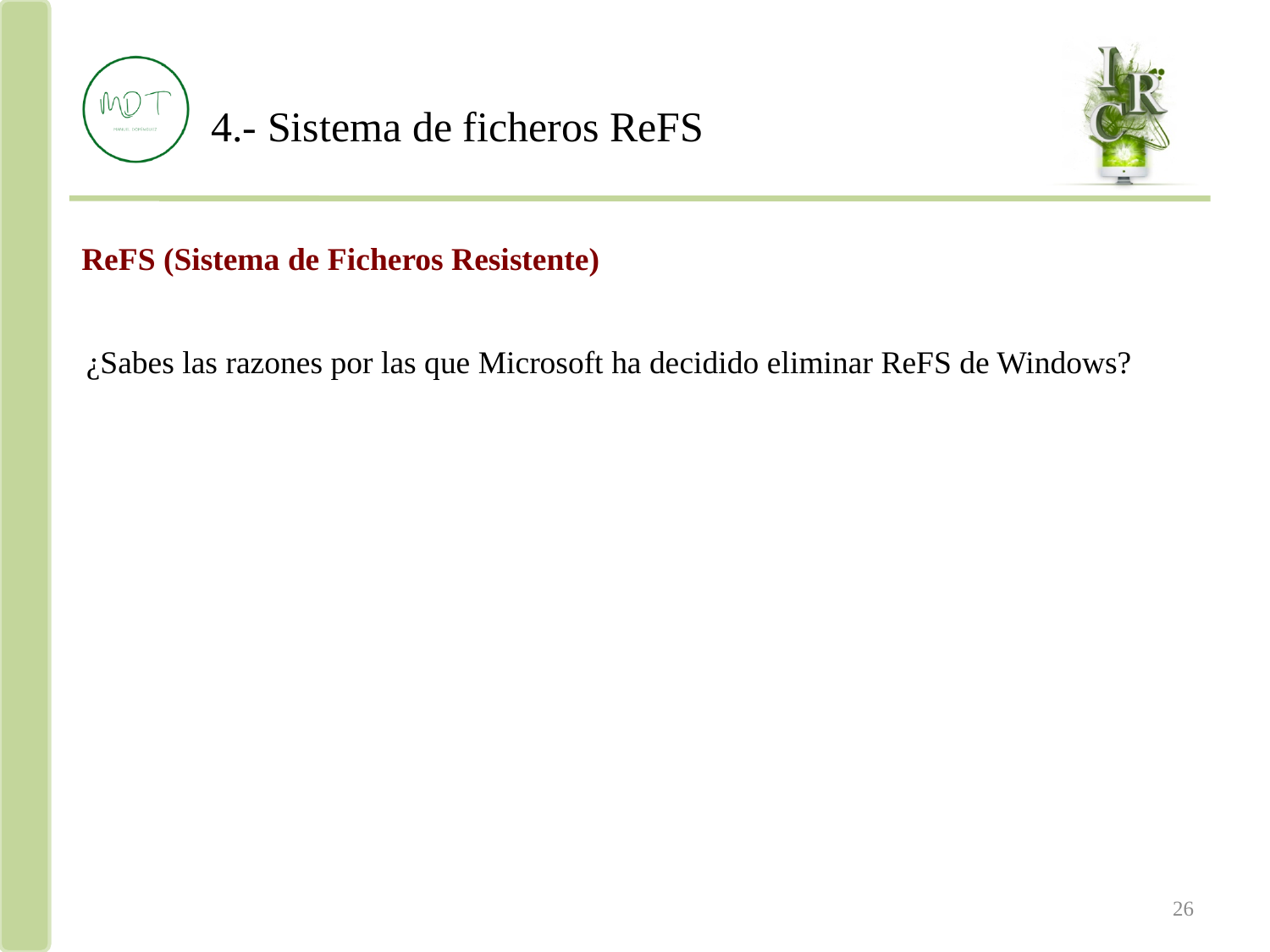

4.- Sistema de ficheros ReFS
ReFS (Sistema de Ficheros Resistente)
¿Sabes las razones por las que Microsoft ha decidido eliminar ReFS de Windows?
Manuel Domínguez Tienda
26
26